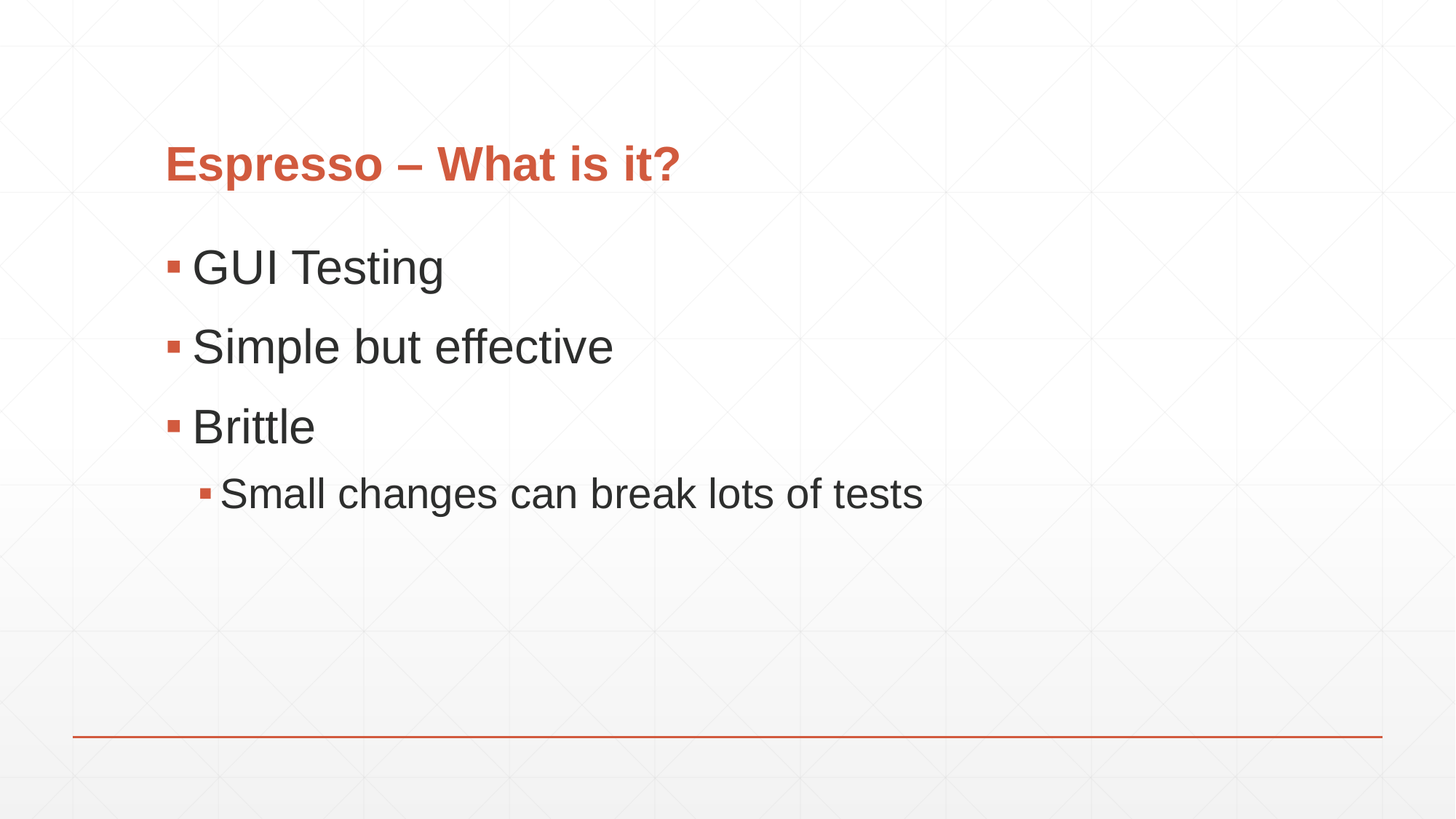

# Espresso – What is it?
GUI Testing
Simple but effective
Brittle
Small changes can break lots of tests